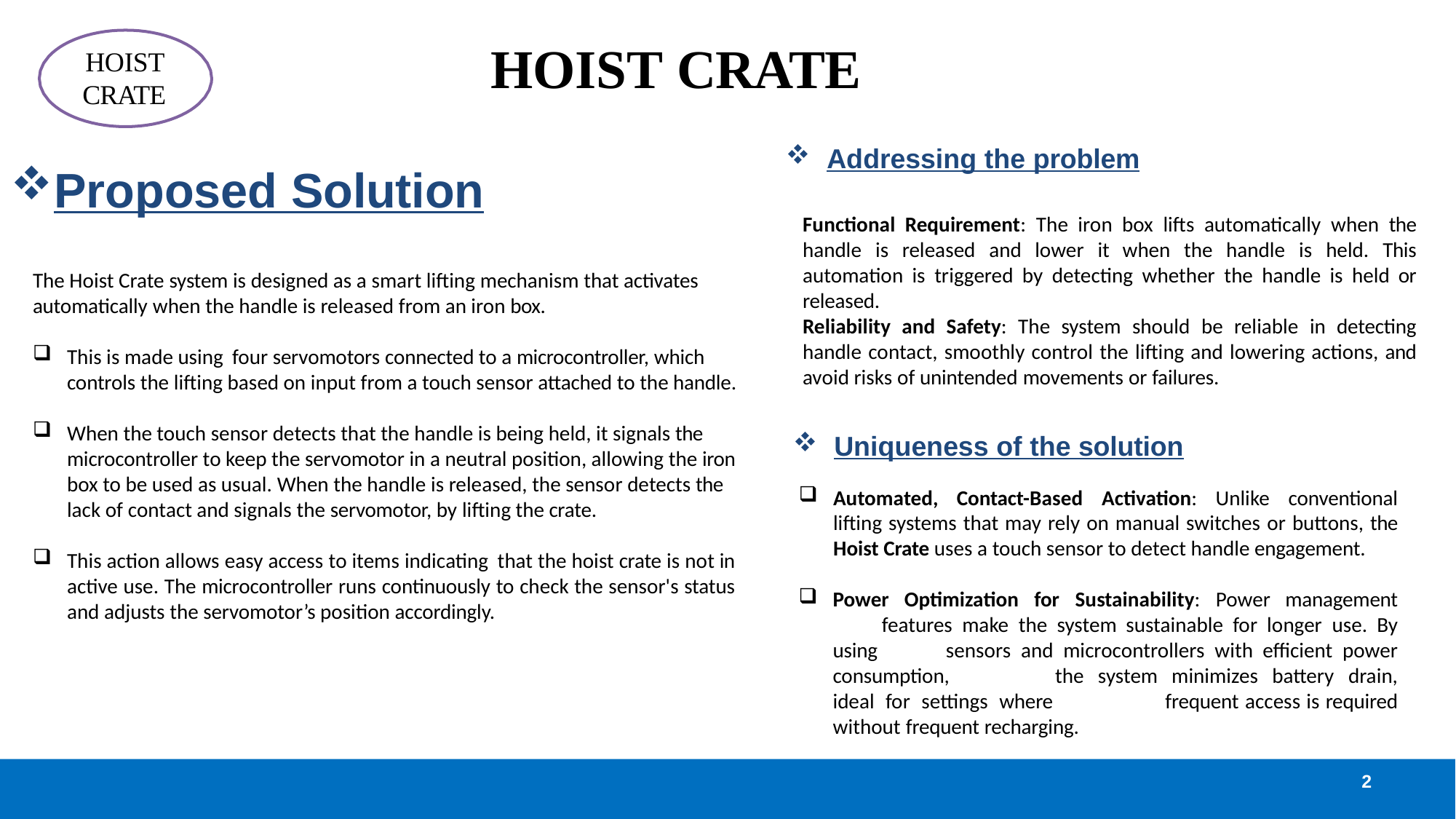

# HOIST CRATE
HOIST
CRATE
Addressing the problem

Functional Requirement: The iron box lifts automatically when the handle  is  released  and  lower  it when  the  handle  is  held.  This automation is triggered by detecting whether the handle is held or released.
Reliability and Safety: The system should be reliable in detecting handle contact, smoothly control the lifting and lowering actions, and avoid risks of unintended movements or failures.

Uniqueness of the solution
Automated,  Contact-Based  Activation:  Unlike  conventional lifting systems that may rely on manual switches or buttons, the Hoist Crate uses a touch sensor to detect handle engagement.
Power  Optimization  for  Sustainability:  Power  management 	features make the system sustainable for longer use. By using 	sensors and microcontrollers with efficient power consumption, 	the system minimizes battery drain, ideal for settings where 	frequent access is required without frequent recharging.
Proposed Solution
The Hoist Crate system is designed as a smart lifting mechanism that activates
automatically when the handle is released from an iron box.
This is made using four servomotors connected to a microcontroller, which
controls the lifting based on input from a touch sensor attached to the handle.
When the touch sensor detects that the handle is being held, it signals the microcontroller to keep the servomotor in a neutral position, allowing the iron box to be used as usual. When the handle is released, the sensor detects the lack of contact and signals the servomotor, by lifting the crate.
This action allows easy access to items indicating that the hoist crate is not in active use. The microcontroller runs continuously to check the sensor's status and adjusts the servomotor’s position accordingly.
2